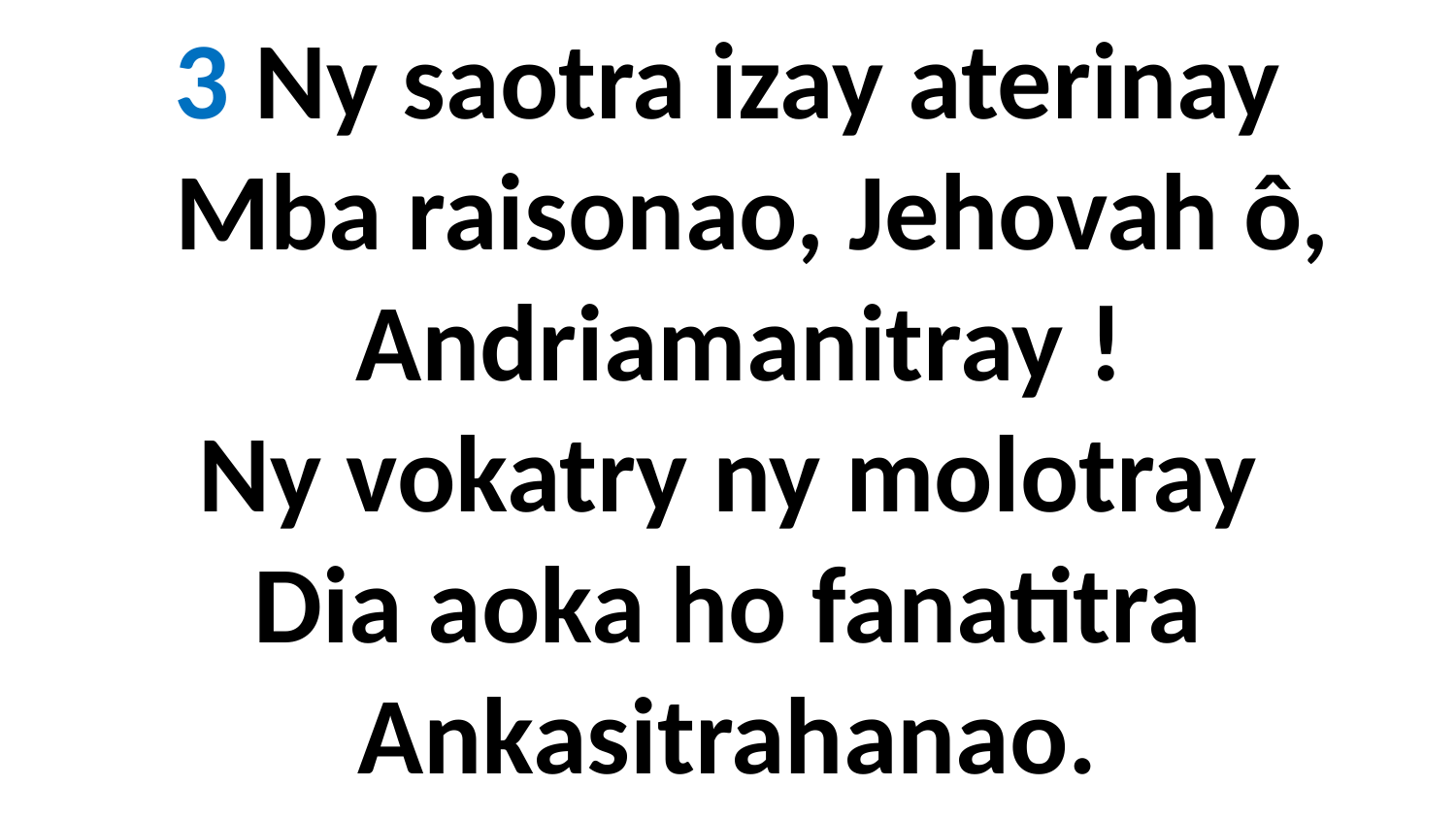

3 Ny saotra izay aterinay
  Mba raisonao, Jehovah ô,
 Andriamanitray !
Ny vokatry ny molotray
Dia aoka ho fanatitra
Ankasitrahanao.